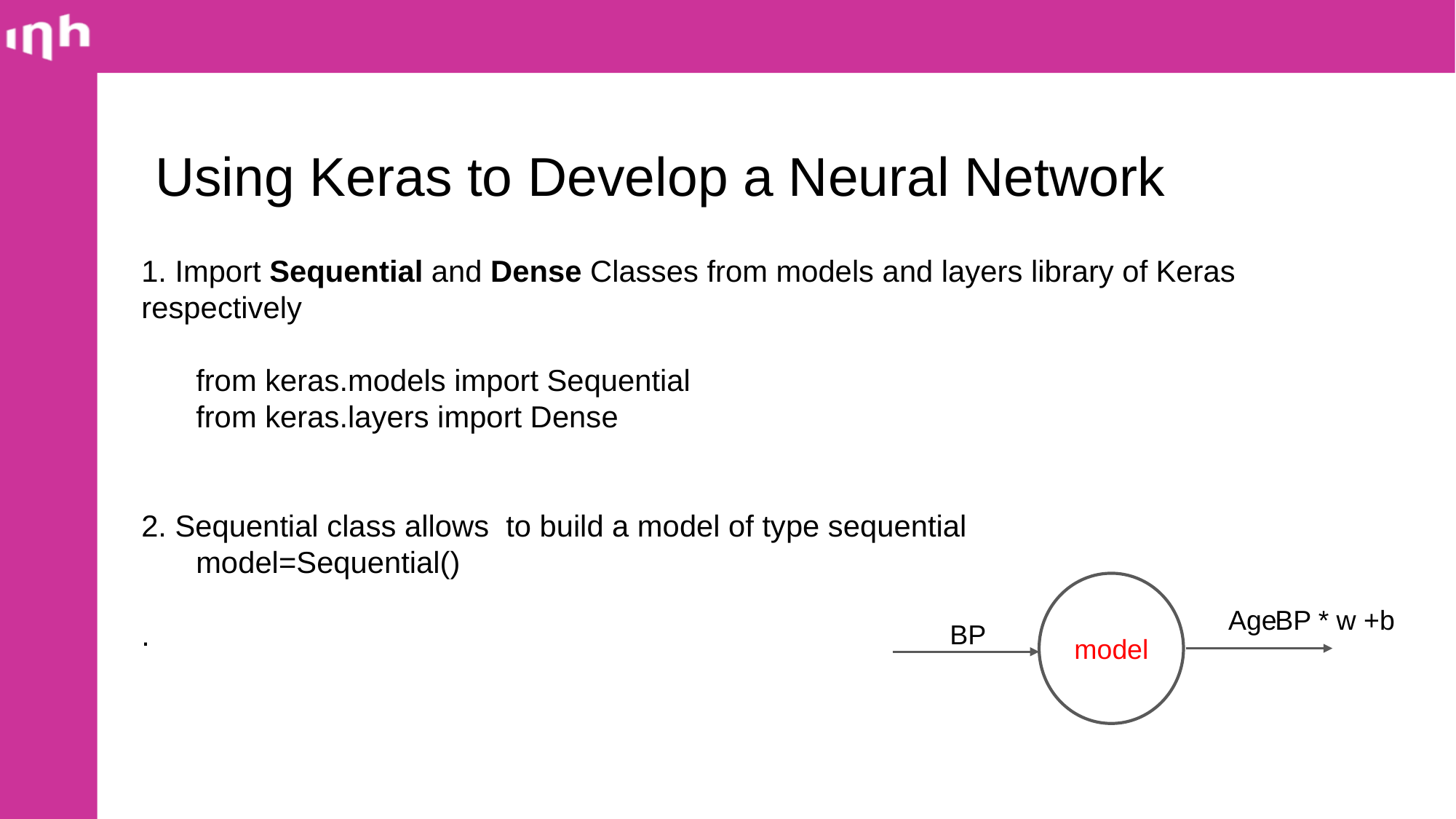

Using Keras to Develop a Neural Network
1. Import Sequential and Dense Classes from models and layers library of Keras respectively

from keras.models import Sequential
from keras.layers import Dense

2. Sequential class allows  to build a model of type sequential
model=Sequential()

.

model
Age
BP * w +b
BP